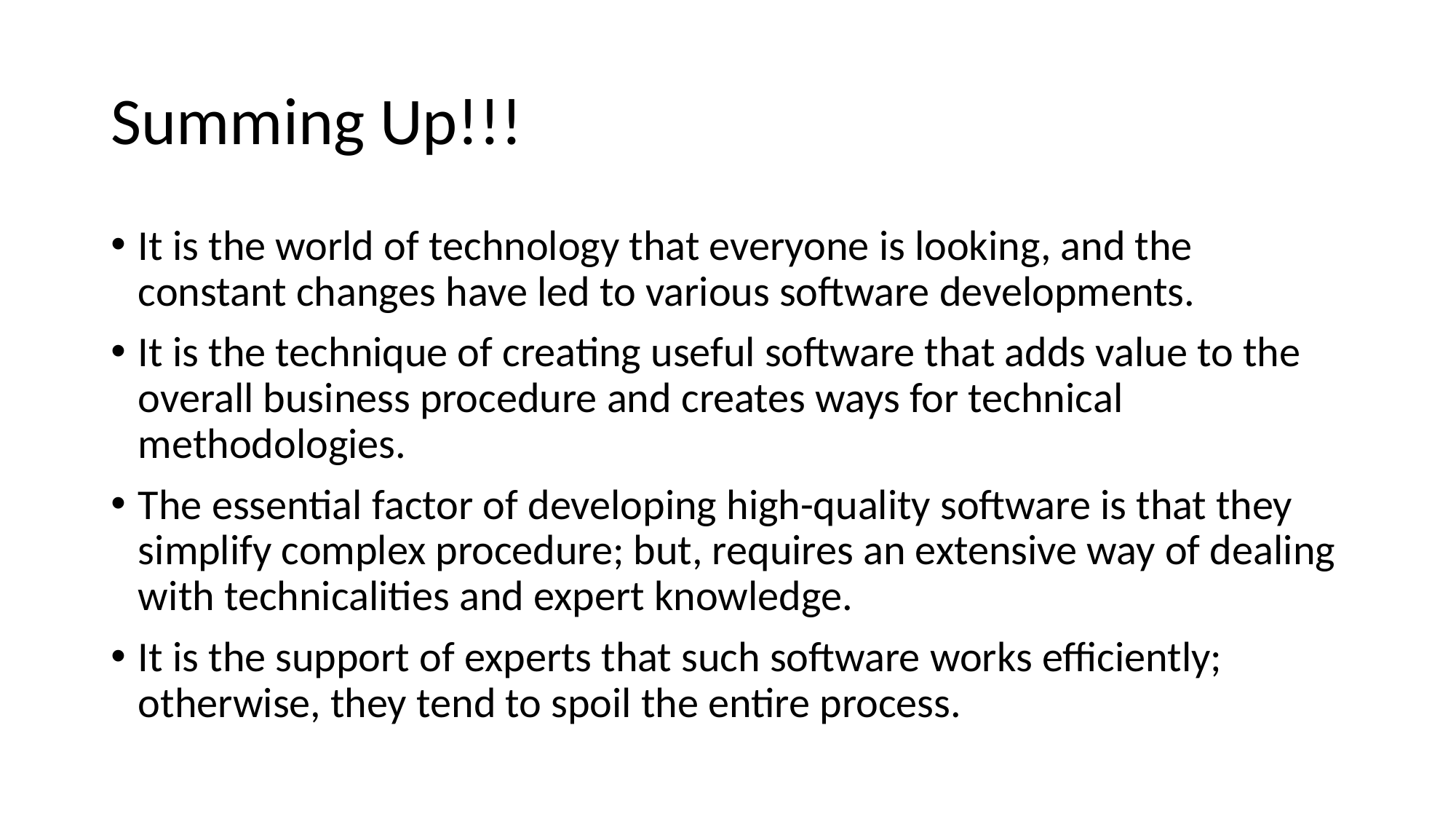

# Summing Up!!!
It is the world of technology that everyone is looking, and the constant changes have led to various software developments.
It is the technique of creating useful software that adds value to the overall business procedure and creates ways for technical methodologies.
The essential factor of developing high-quality software is that they simplify complex procedure; but, requires an extensive way of dealing with technicalities and expert knowledge.
It is the support of experts that such software works efficiently; otherwise, they tend to spoil the entire process.